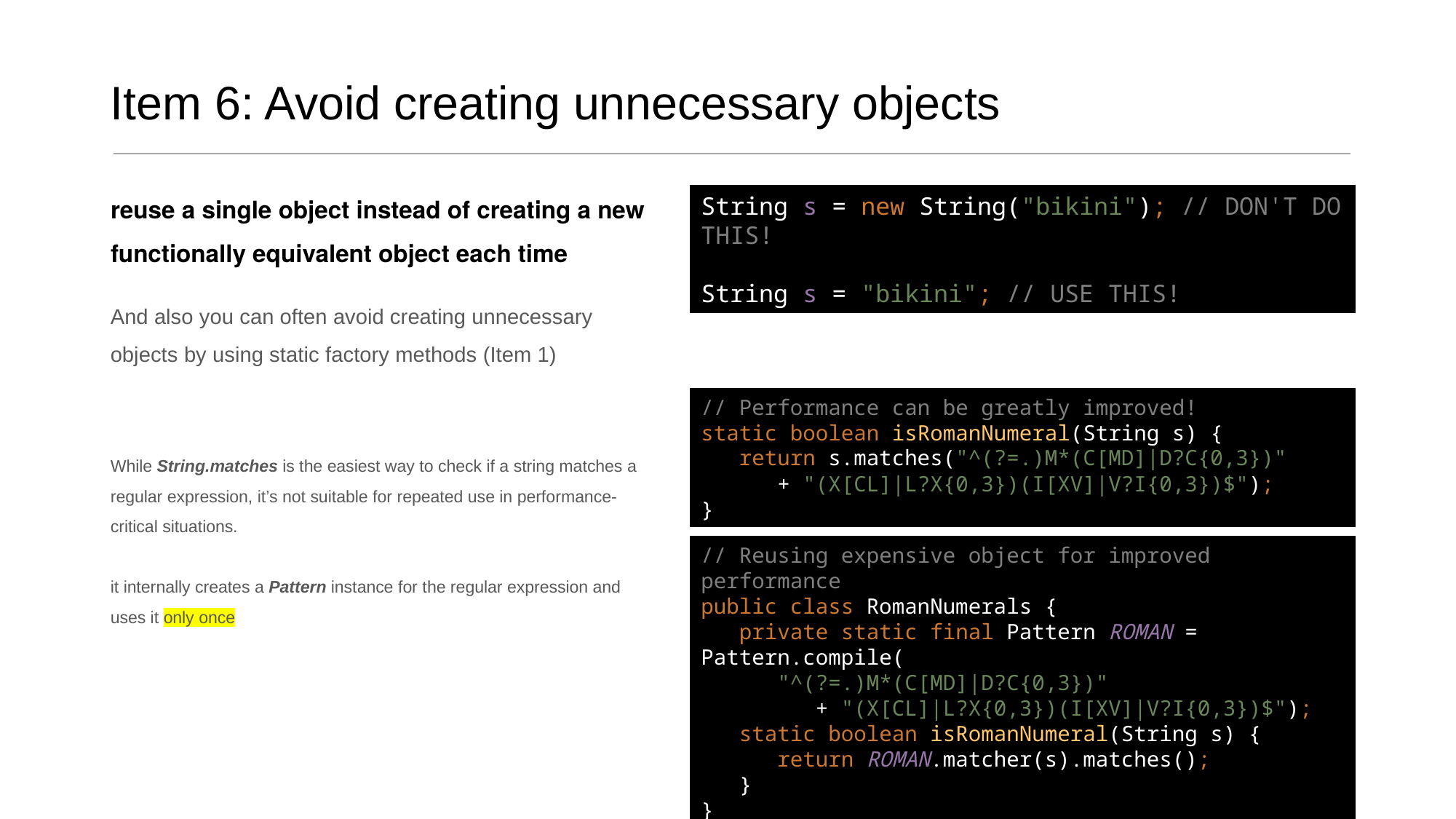

# Item 6: Avoid creating unnecessary objects
reuse a single object instead of creating a new functionally equivalent object each time
String s = new String("bikini"); // DON'T DO THIS!
String s = "bikini"; // USE THIS!

And also you can often avoid creating unnecessary objects by using static factory methods (Item 1)
// Performance can be greatly improved!
static boolean isRomanNumeral(String s) {
   return s.matches("^(?=.)M*(C[MD]|D?C{0,3})"
      + "(X[CL]|L?X{0,3})(I[XV]|V?I{0,3})$");
}
While String.matches is the easiest way to check if a string matches a regular expression, it’s not suitable for repeated use in performance-critical situations.

it internally creates a Pattern instance for the regular expression and uses it only once

// Reusing expensive object for improved performance
public class RomanNumerals {
   private static final Pattern ROMAN = Pattern.compile(
      "^(?=.)M*(C[MD]|D?C{0,3})"
         + "(X[CL]|L?X{0,3})(I[XV]|V?I{0,3})$");
   static boolean isRomanNumeral(String s) {
      return ROMAN.matcher(s).matches();
   }
}